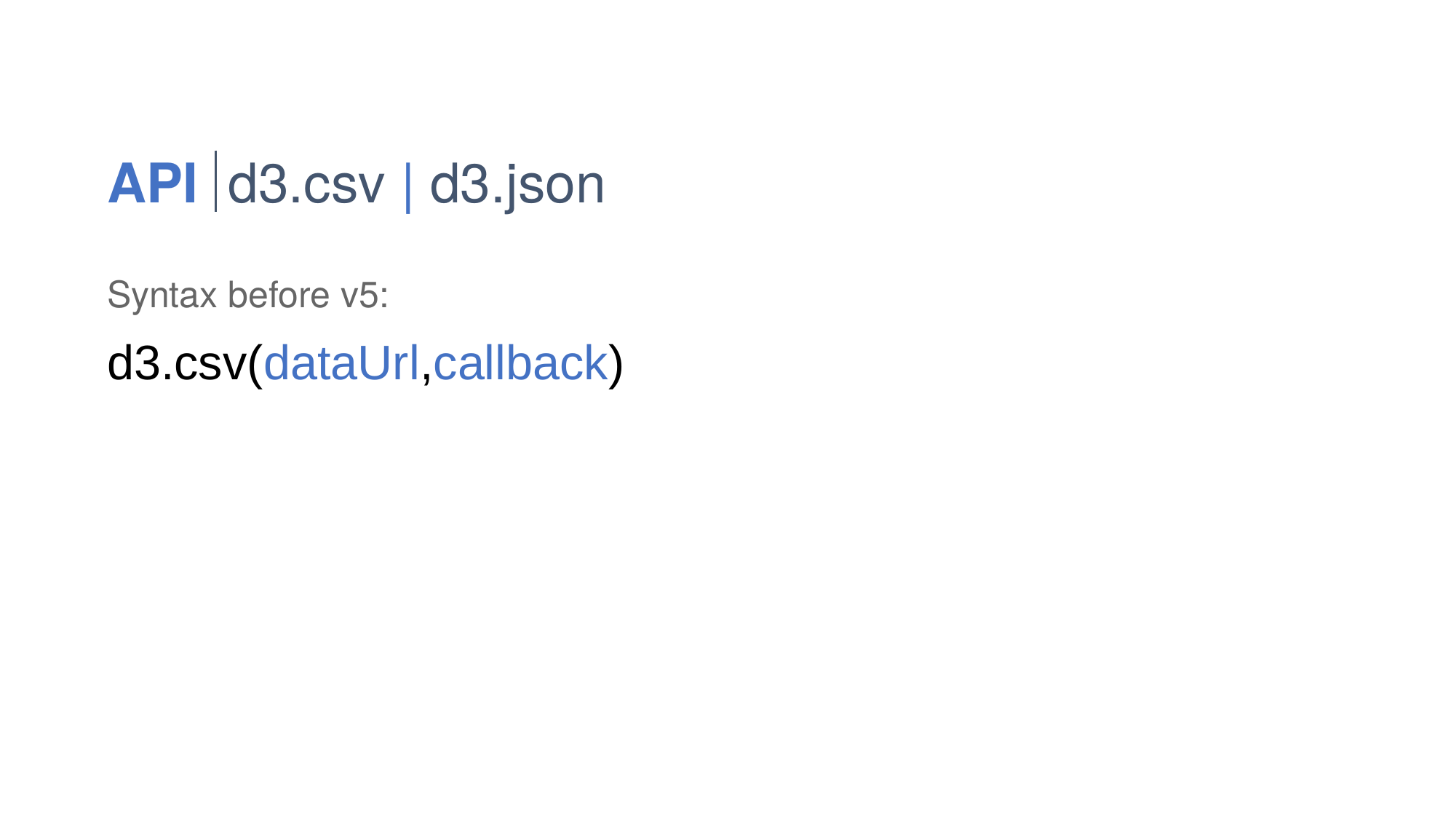

API  d3.csv | d3.json
Syntax before v5:
d3.csv(dataUrl,callback)